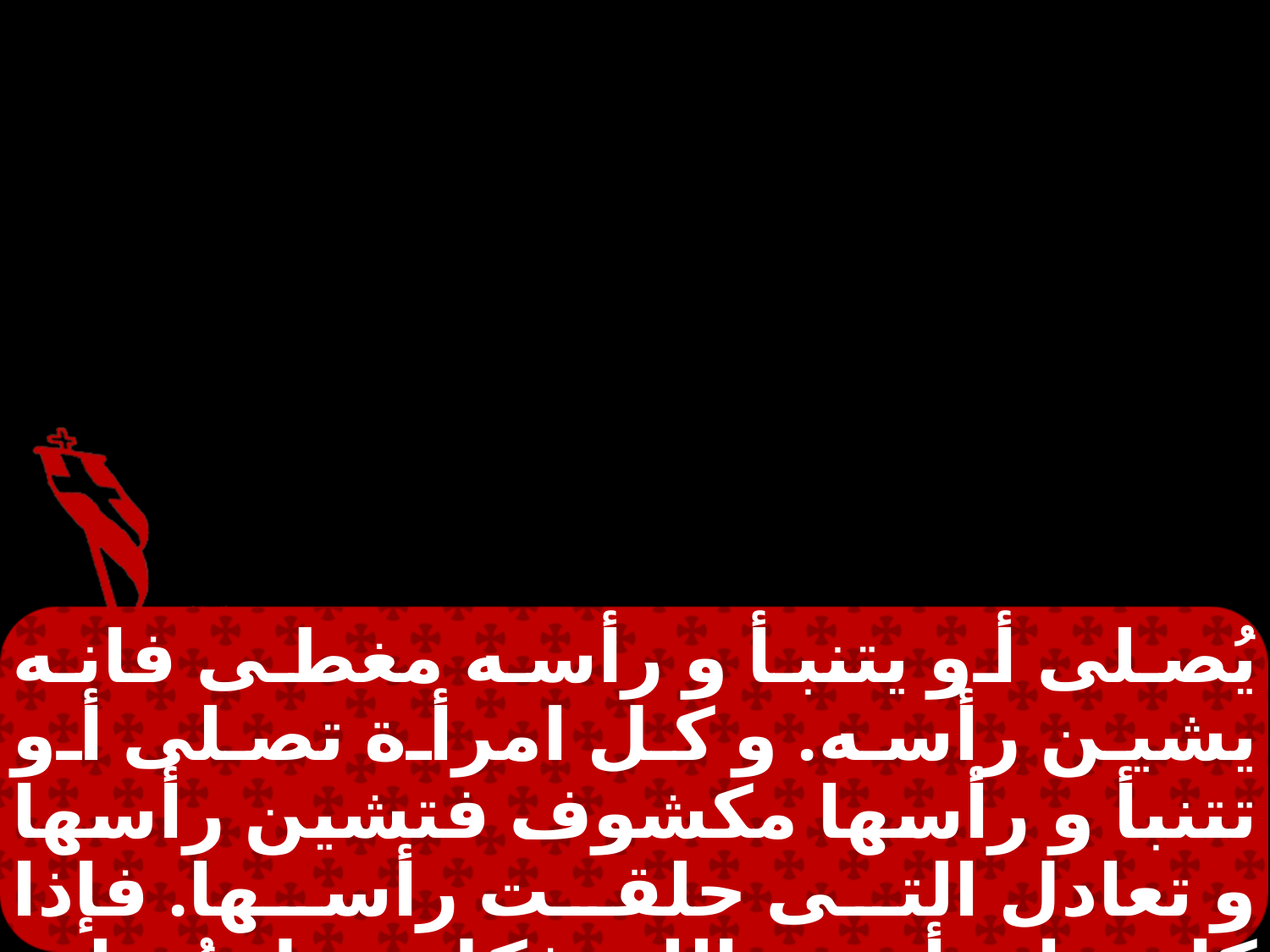

يُصلى أو يتنبأ و رأسه مغطى فانه يشين رأسه. و كل امرأة تصلى أو تتنبأ و رأسها مكشوف فتشين رأسها و تعادل التى حلقت رأسها. فإذا كانت امرأة هو الله. فكل رجل يُصلى أو يتنبأ و رأسه مغطى فانه يشين رأسه.